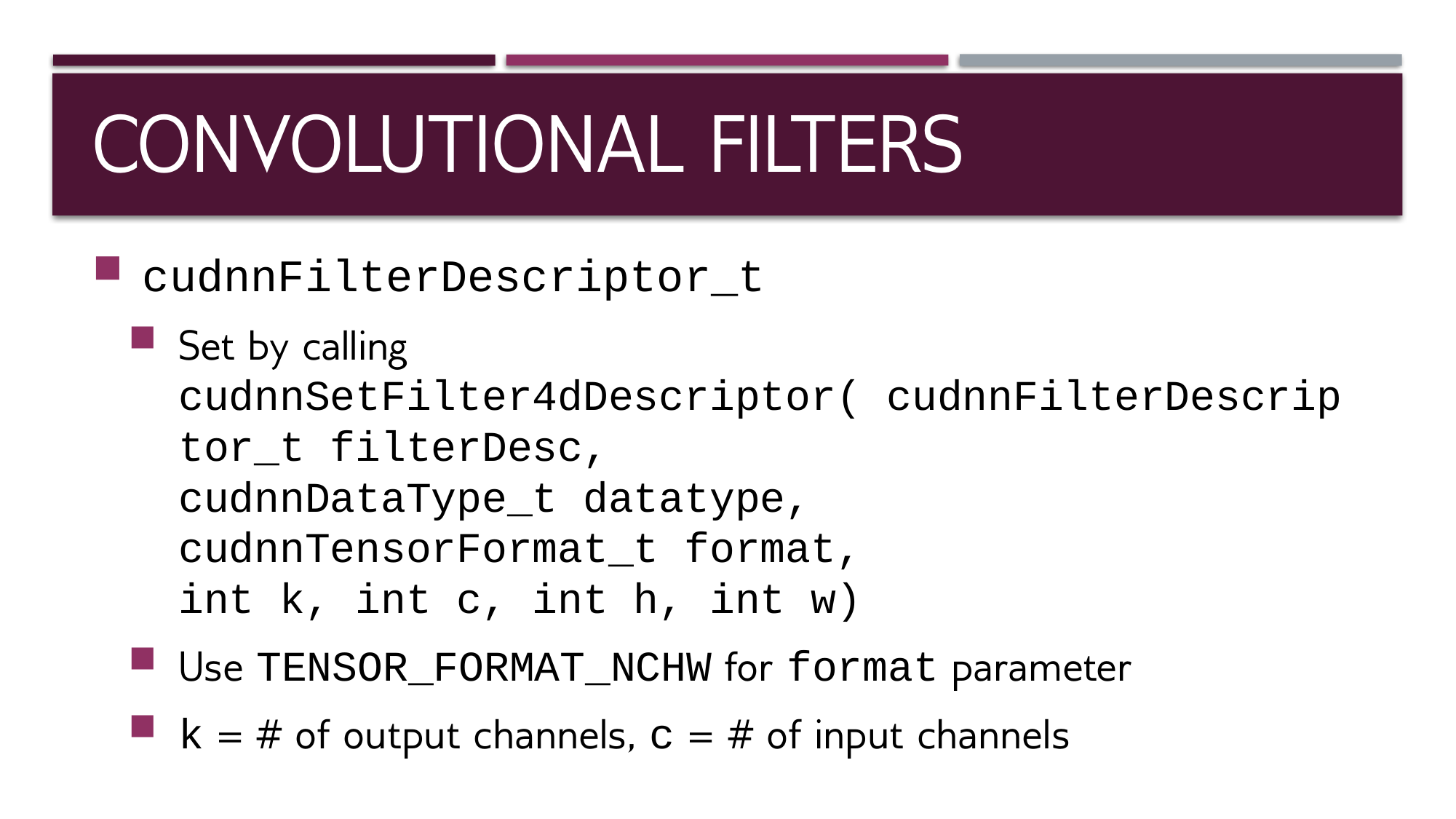

# Convolutional Filters
cudnnFilterDescriptor_t
Set by calling cudnnSetFilter4dDescriptor( cudnnFilterDescriptor_t filterDesc,
cudnnDataType_t datatype,
cudnnTensorFormat_t format,
int k, int c, int h, int w)
Use TENSOR_FORMAT_NCHW for format parameter
k = # of output channels, c = # of input channels